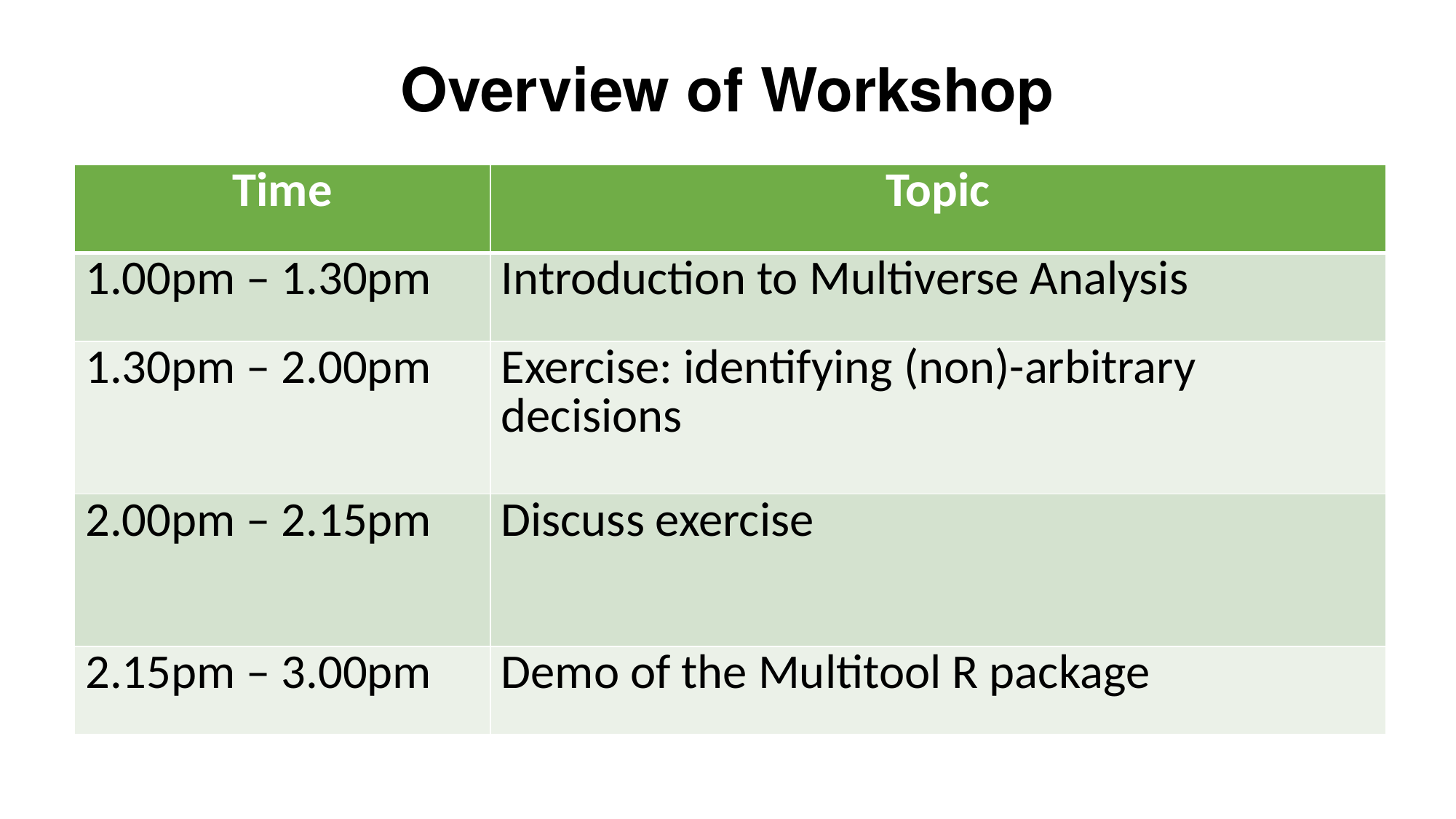

Overview of Workshop
| Time | Topic |
| --- | --- |
| 1.00pm – 1.30pm | Introduction to Multiverse Analysis |
| 1.30pm – 2.00pm | Exercise: identifying (non)-arbitrary decisions |
| 2.00pm – 2.15pm | Discuss exercise |
| 2.15pm – 3.00pm | Demo of the Multitool R package |